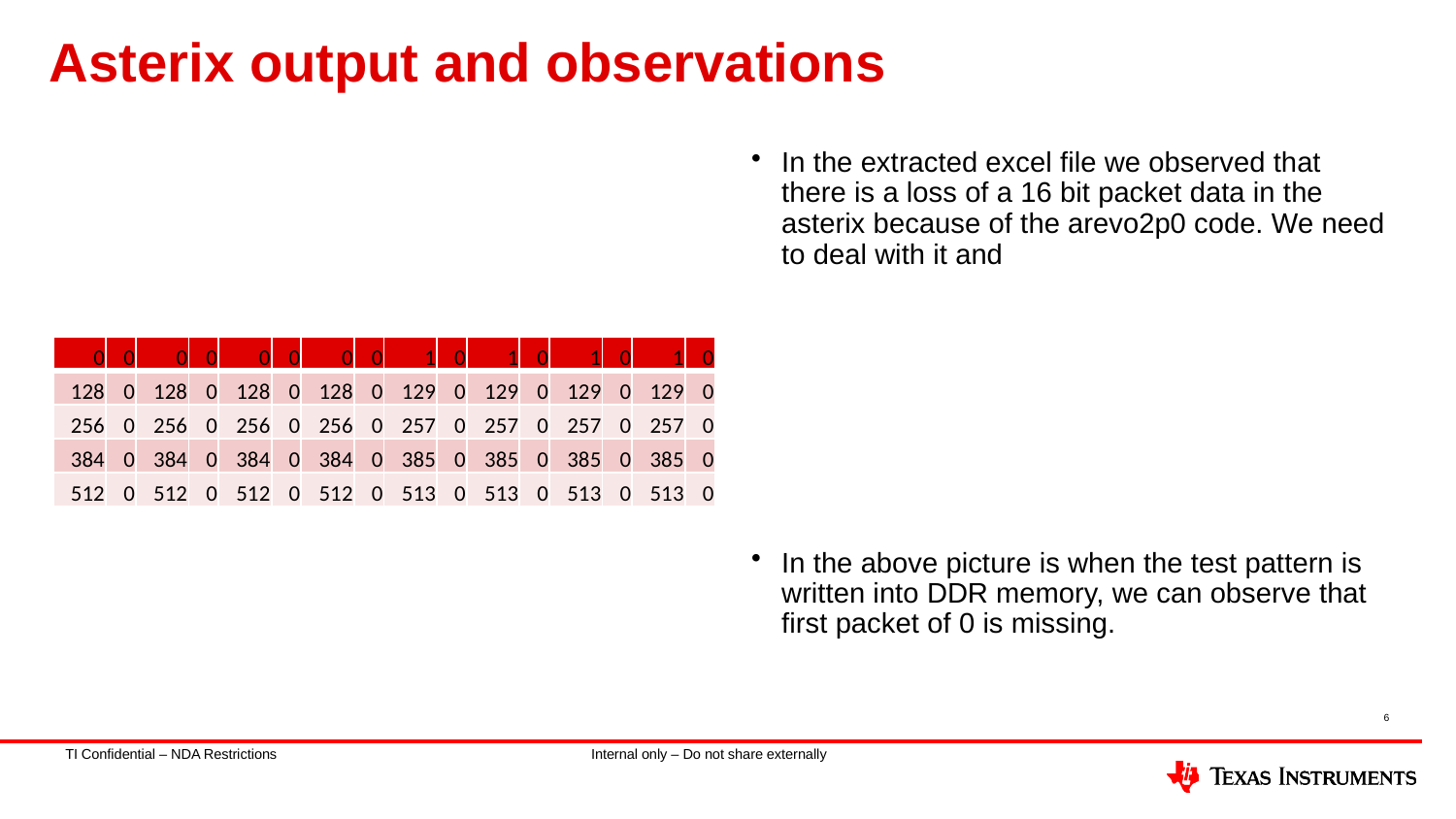

# Asterix output and observations
In the extracted excel file we observed that there is a loss of a 16 bit packet data in the asterix because of the arevo2p0 code. We need to deal with it and

In the above picture is when the test pattern is written into DDR memory, we can observe that first packet of 0 is missing.
| 0 | 0 | 0 | 0 | 0 | 0 | 0 | 0 | 1 | 0 | 1 | 0 | 1 | 0 | 1 | 0 |
| --- | --- | --- | --- | --- | --- | --- | --- | --- | --- | --- | --- | --- | --- | --- | --- |
| 128 | 0 | 128 | 0 | 128 | 0 | 128 | 0 | 129 | 0 | 129 | 0 | 129 | 0 | 129 | 0 |
| 256 | 0 | 256 | 0 | 256 | 0 | 256 | 0 | 257 | 0 | 257 | 0 | 257 | 0 | 257 | 0 |
| 384 | 0 | 384 | 0 | 384 | 0 | 384 | 0 | 385 | 0 | 385 | 0 | 385 | 0 | 385 | 0 |
| 512 | 0 | 512 | 0 | 512 | 0 | 512 | 0 | 513 | 0 | 513 | 0 | 513 | 0 | 513 | 0 |
6